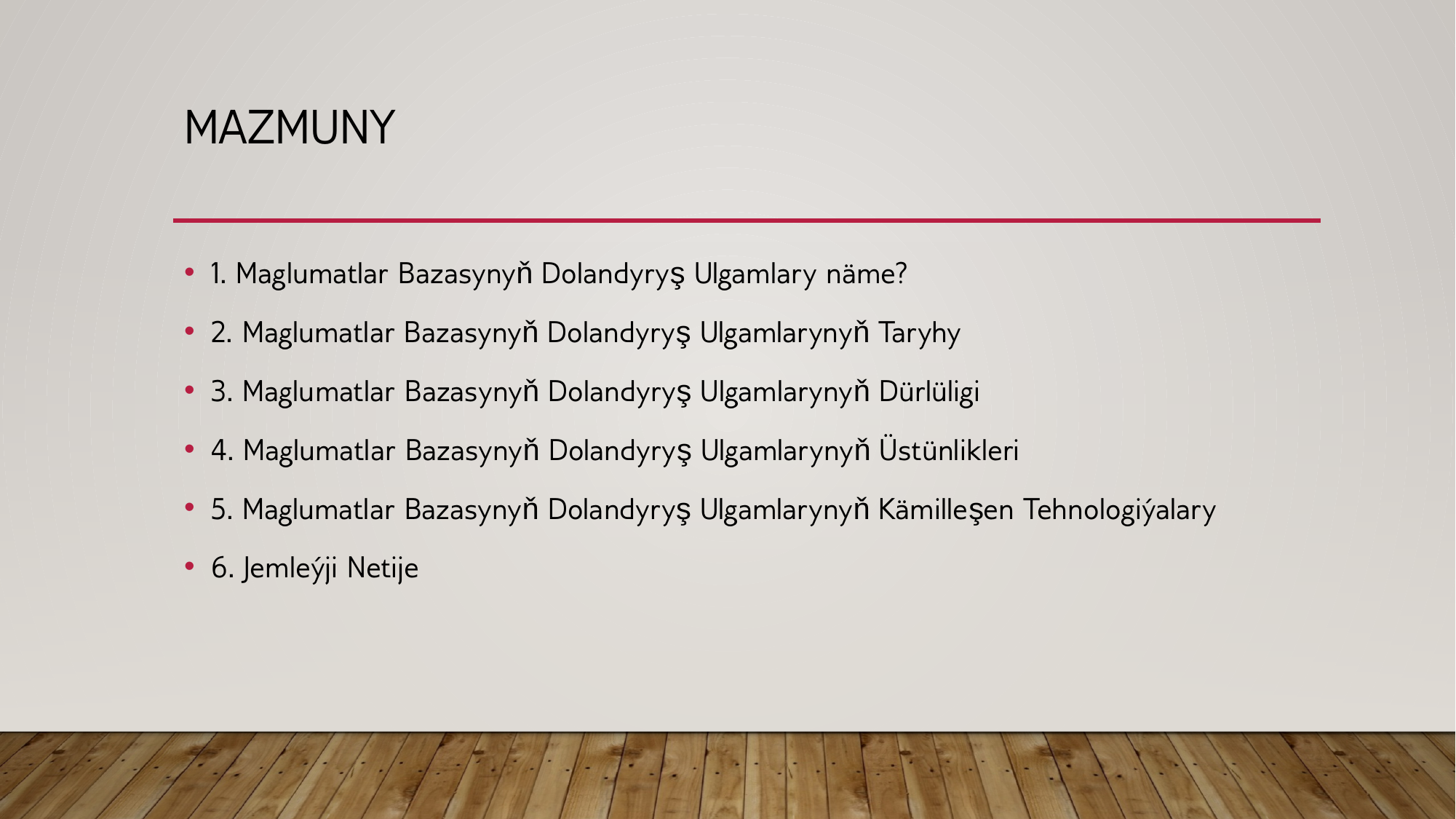

# MAZMUNY
1. Maglumatlar Bazasynyň Dolandyryş Ulgamlary näme?
2. Maglumatlar Bazasynyň Dolandyryş Ulgamlarynyň Taryhy
3. Maglumatlar Bazasynyň Dolandyryş Ulgamlarynyň Dürlüligi
4. Maglumatlar Bazasynyň Dolandyryş Ulgamlarynyň Üstünlikleri
5. Maglumatlar Bazasynyň Dolandyryş Ulgamlarynyň Kämilleşen Tehnologiýalary
6. Jemleýji Netije